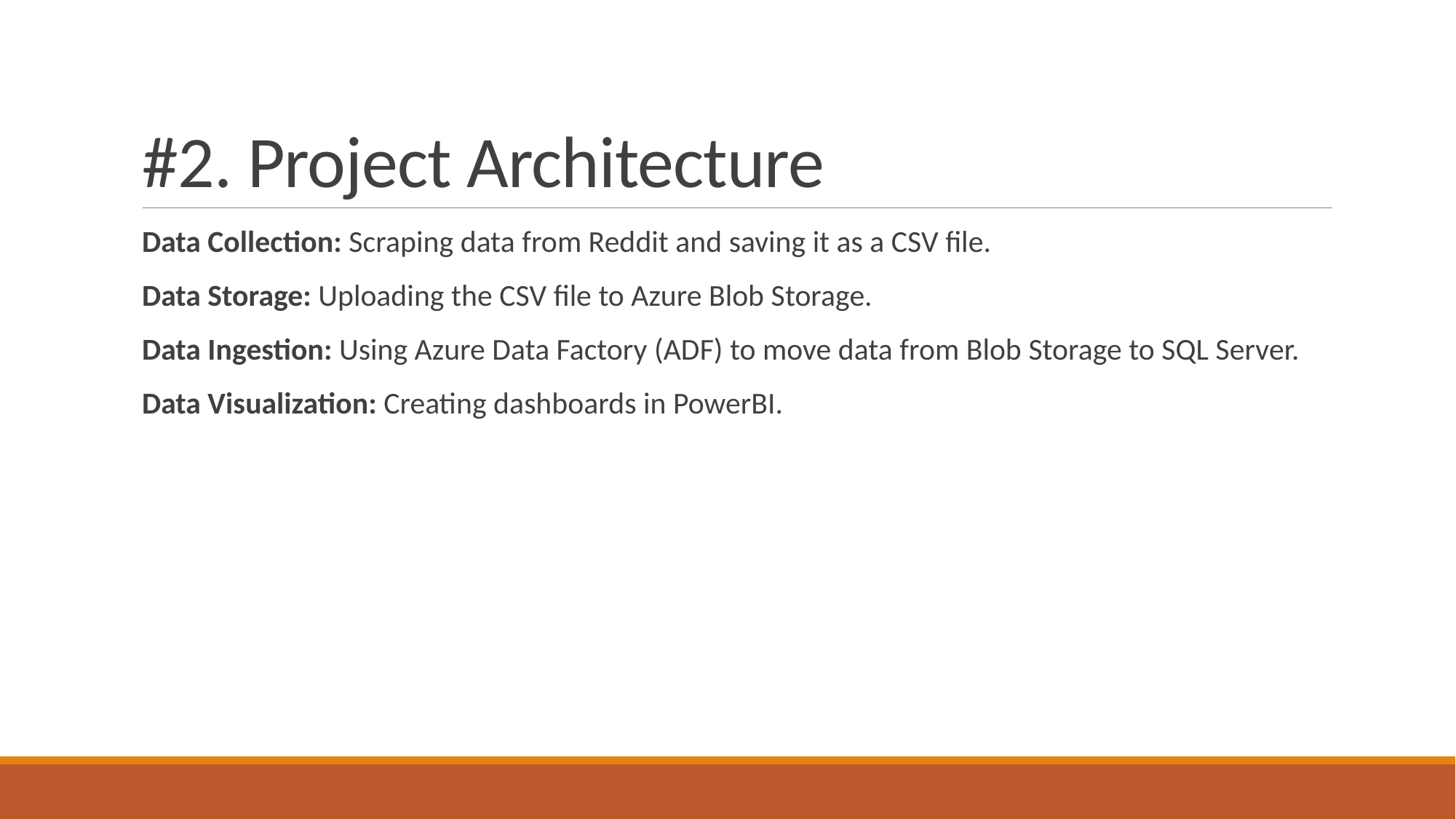

# #2. Project Architecture
Data Collection: Scraping data from Reddit and saving it as a CSV file.
Data Storage: Uploading the CSV file to Azure Blob Storage.
Data Ingestion: Using Azure Data Factory (ADF) to move data from Blob Storage to SQL Server.
Data Visualization: Creating dashboards in PowerBI.